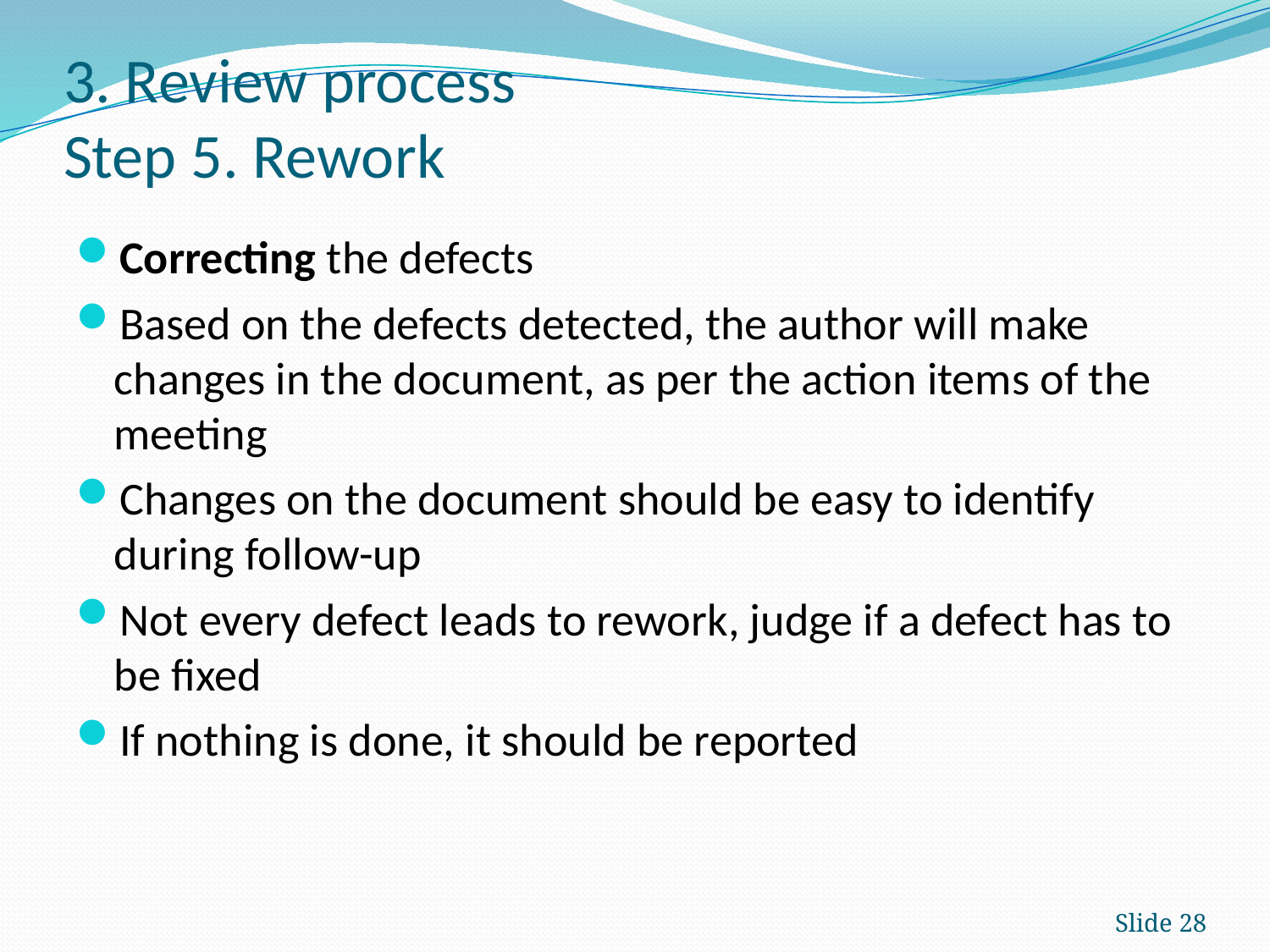

# 3. Review process Step 5. Rework
Correcting the defects
Based on the defects detected, the author will make changes in the document, as per the action items of the meeting
Changes on the document should be easy to identify during follow-up
Not every defect leads to rework, judge if a defect has to be fixed
If nothing is done, it should be reported
Slide 28